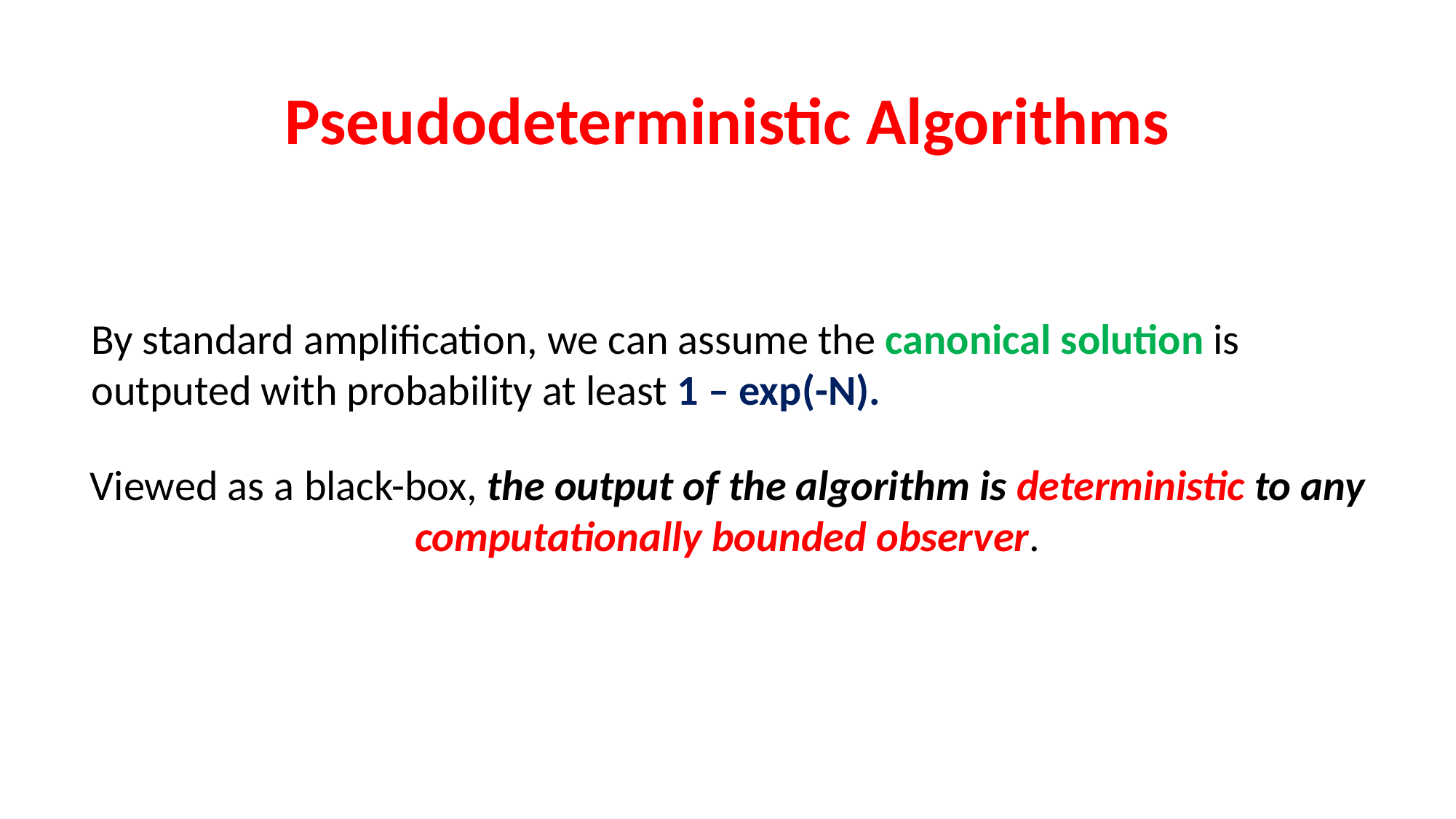

# Pseudodeterministic Algorithms
By standard amplification, we can assume the canonical solution is outputed with probability at least 1 – exp(-N).
Viewed as a black-box, the output of the algorithm is deterministic to any computationally bounded observer.